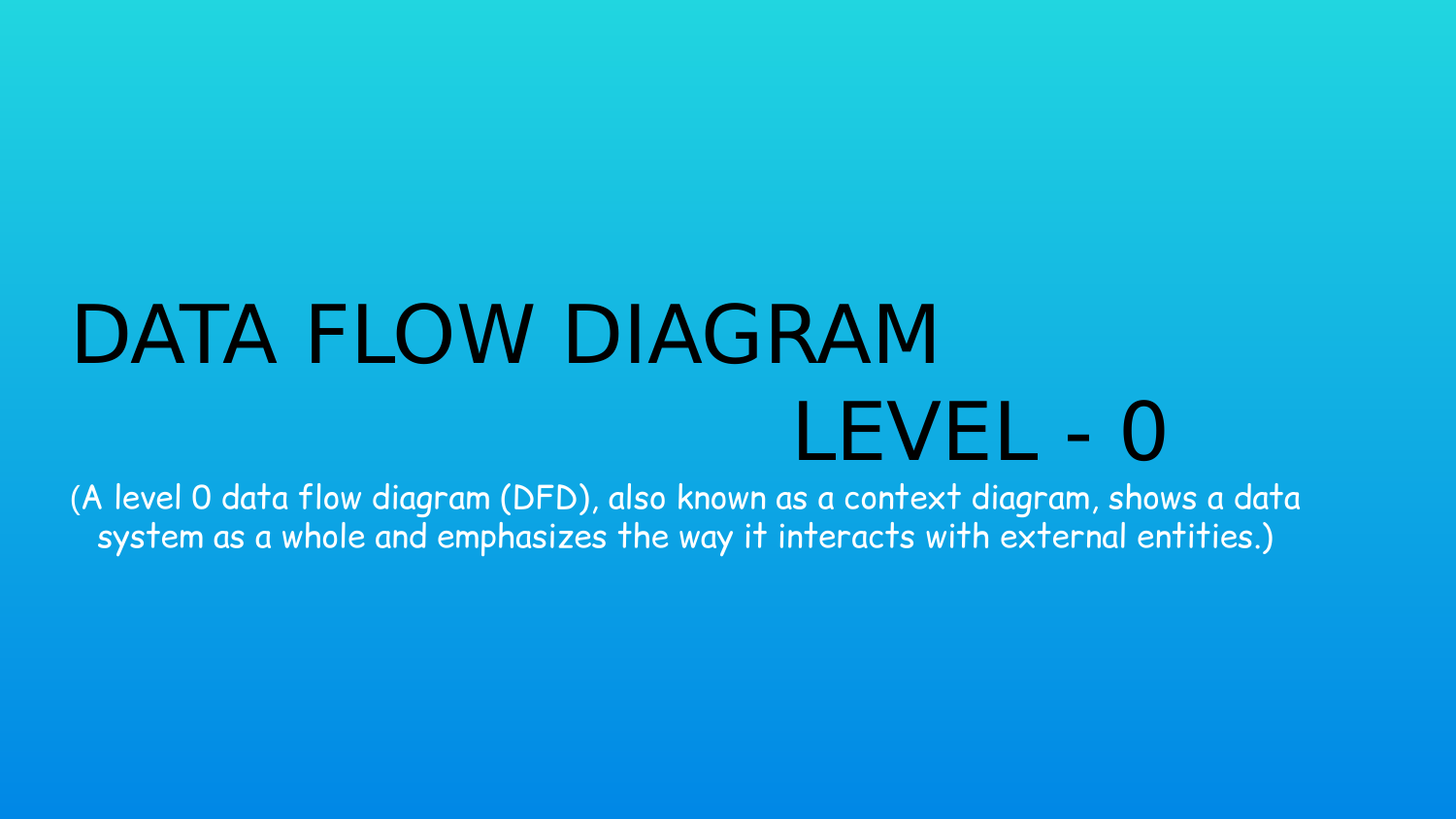

# DATA FLOW DIAGRAM                                      LEVEL - 0
(A level 0 data flow diagram (DFD), also known as a context diagram, shows a data system as a whole and emphasizes the way it interacts with external entities.)